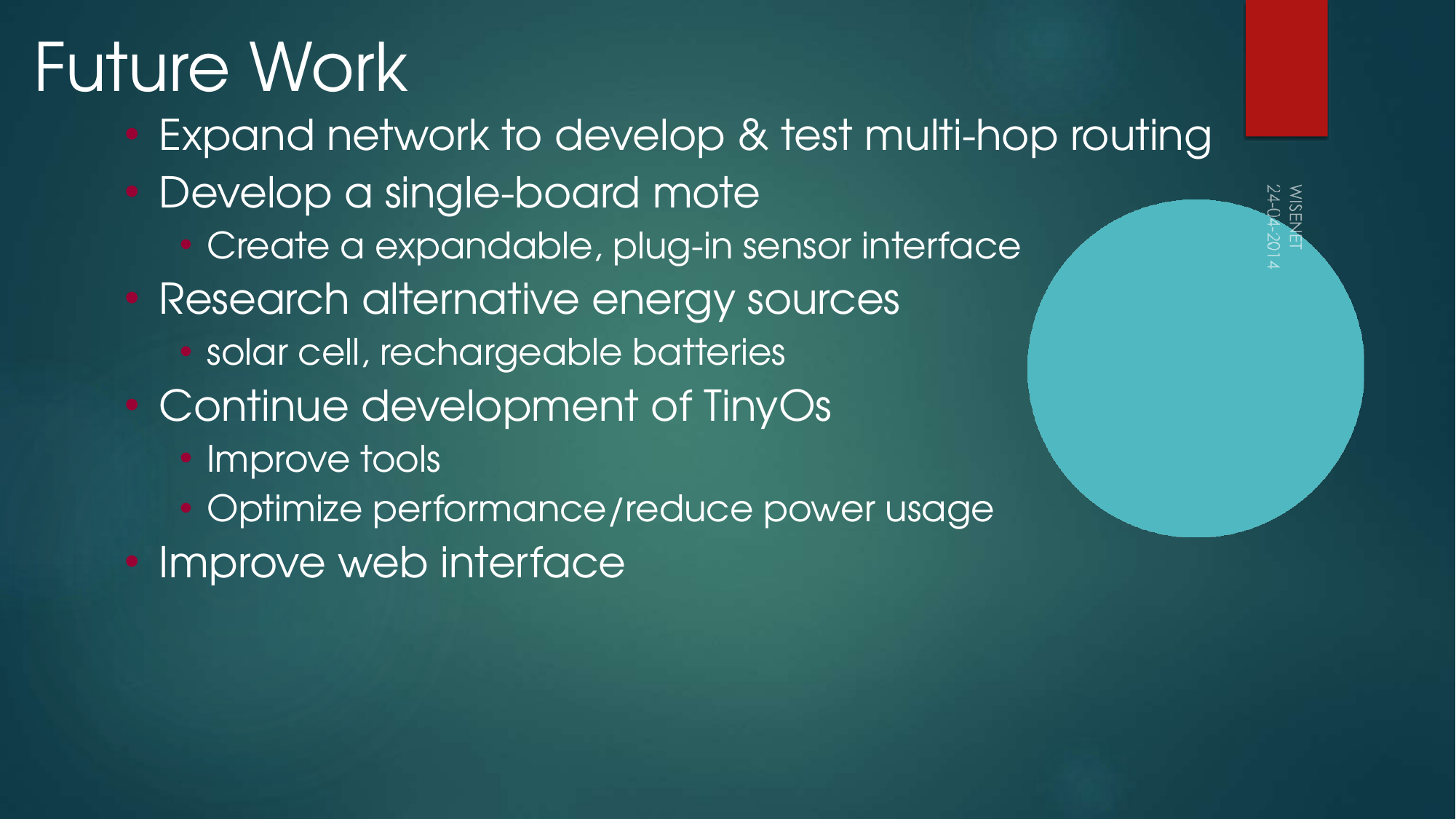

# Future Work
Expand network to develop & test multi-hop routing
Develop a single-board mote
Create a expandable, plug-in sensor interface
Research alternative energy sources
solar cell, rechargeable batteries
Continue development of TinyOs
Improve tools
Optimize performance/reduce power usage
Improve web interface